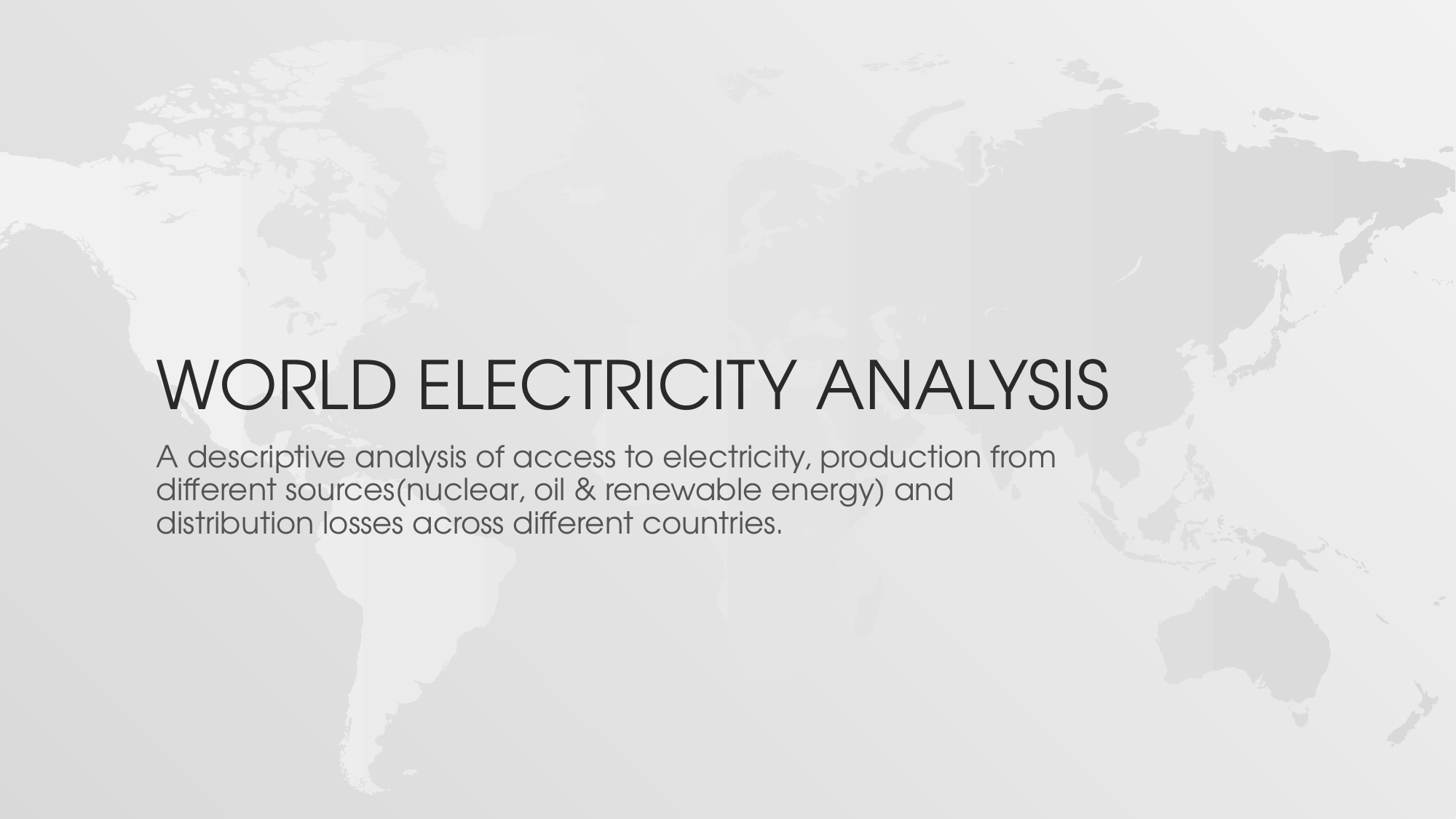

# WORLD ELECTRICITY ANALYSIS
A descriptive analysis of access to electricity, production from different sources(nuclear, oil & renewable energy) and distribution losses across different countries.